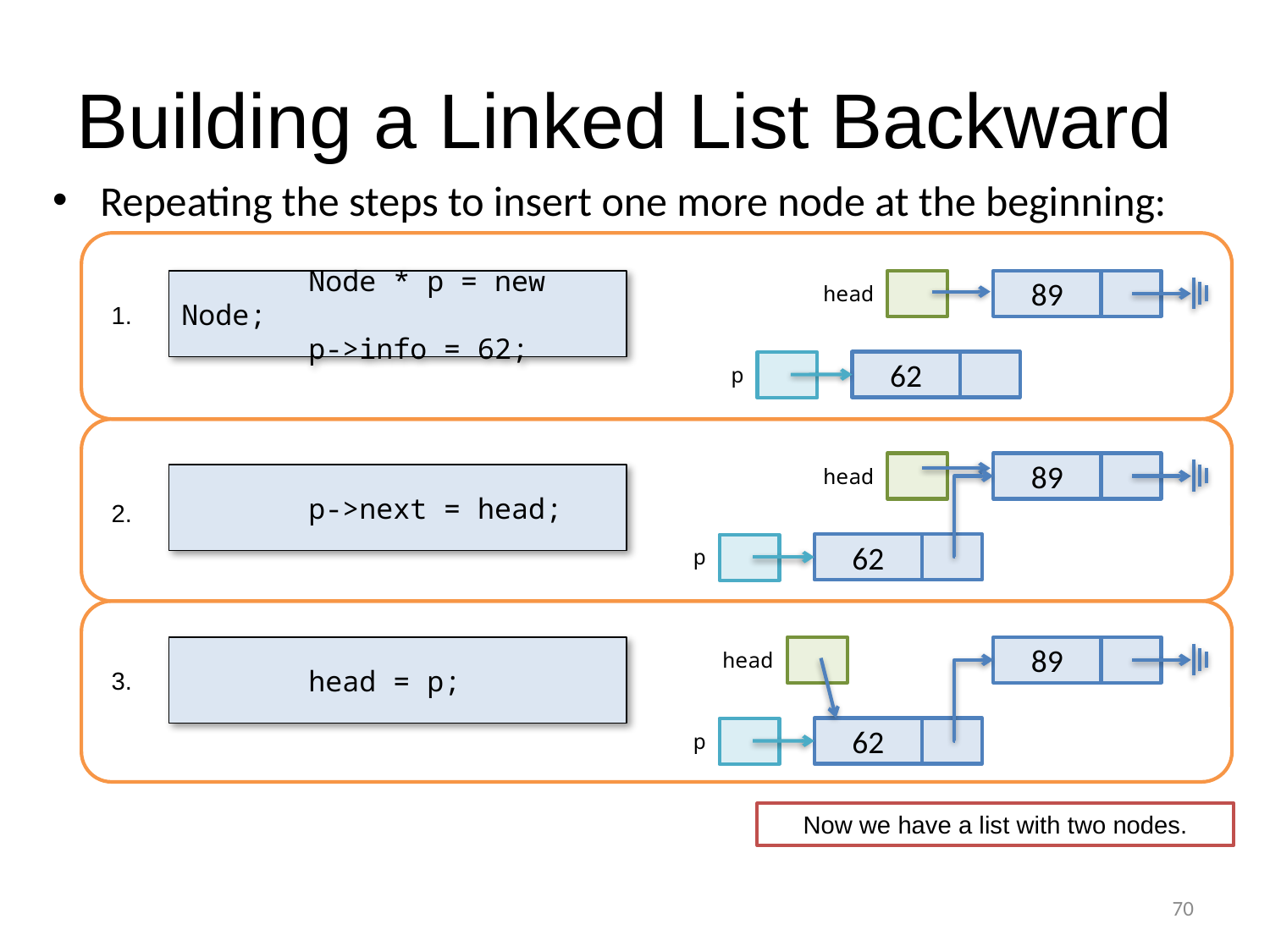

# Building a Linked List Backward
Repeating the steps to insert one more node at the beginning:

	Node * p = new Node;
	p->info = 62;

89

head
1.
62

p

89

head
	p->next = head;
2.
62

p

	head = p;

89

head
3.
62

p
Now we have a list with two nodes.
70